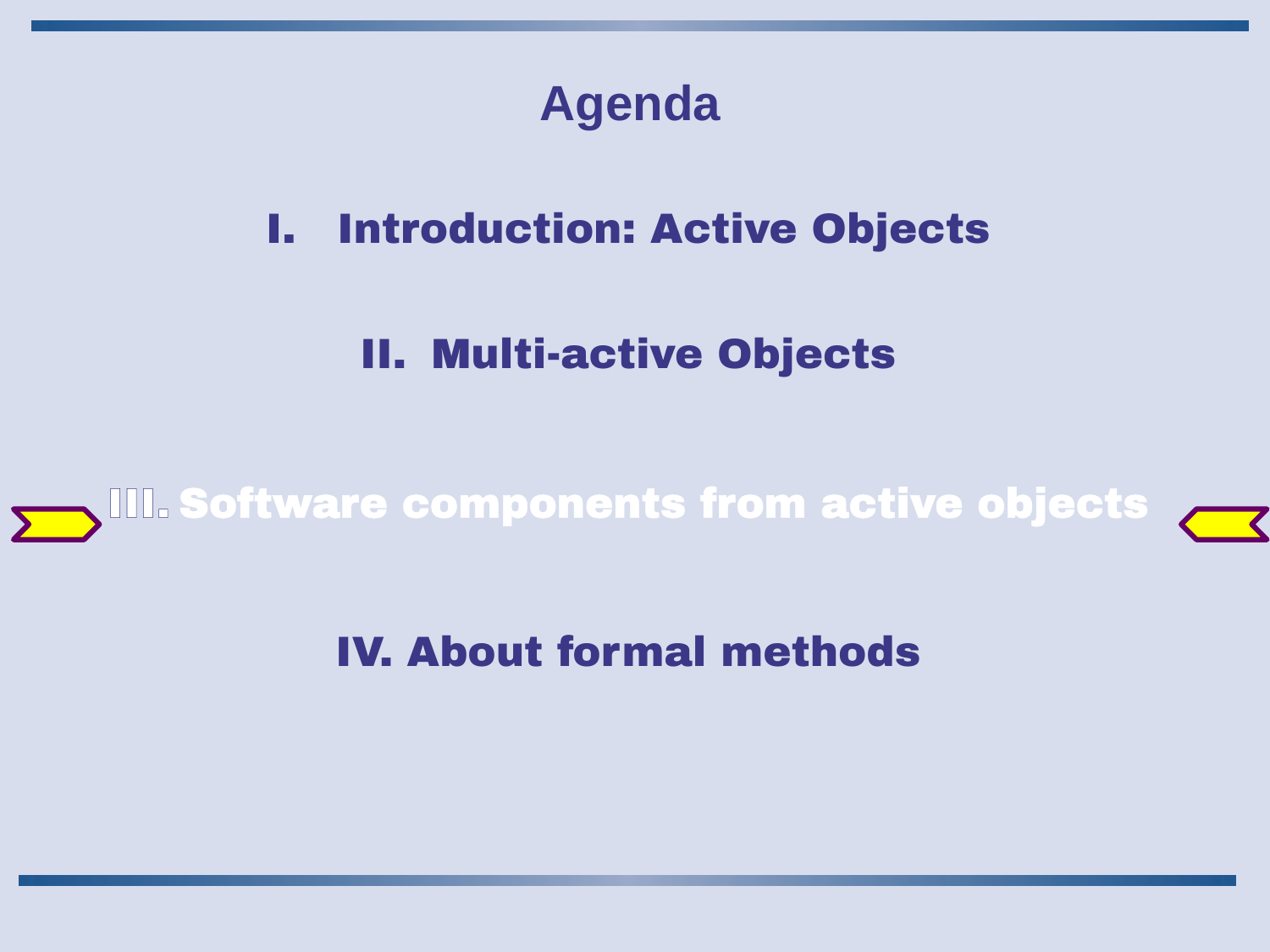

# Agenda
Introduction: Active Objects
Multi-active Objects

Software components from active objects

About formal methods